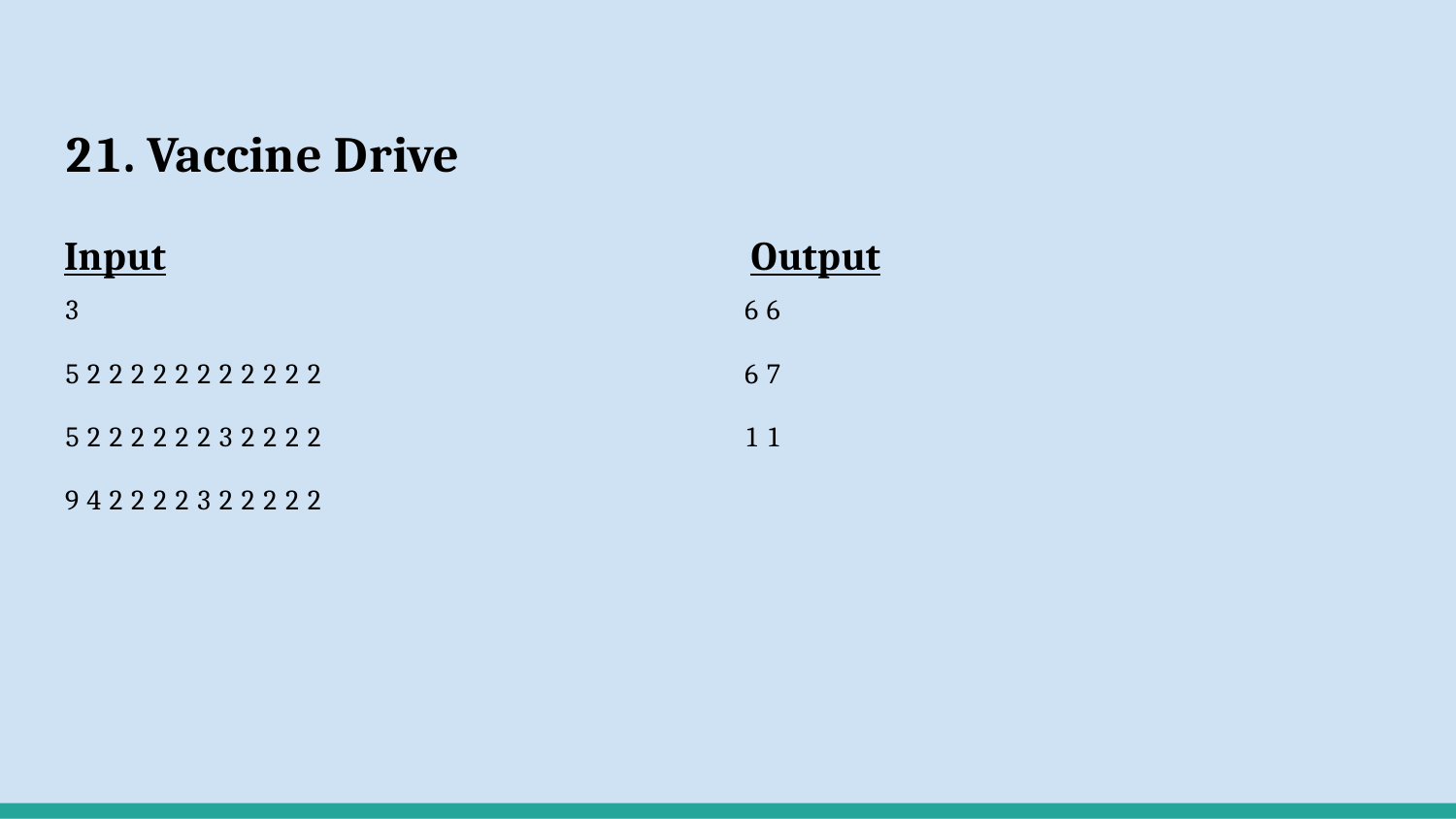

# 21. Vaccine Drive

Input
3
5 2 2 2 2 2 2 2 2 2 2 2
5 2 2 2 2 2 2 3 2 2 2 2
9 4 2 2 2 2 3 2 2 2 2 2

 Output
6 6
6 7
1 1